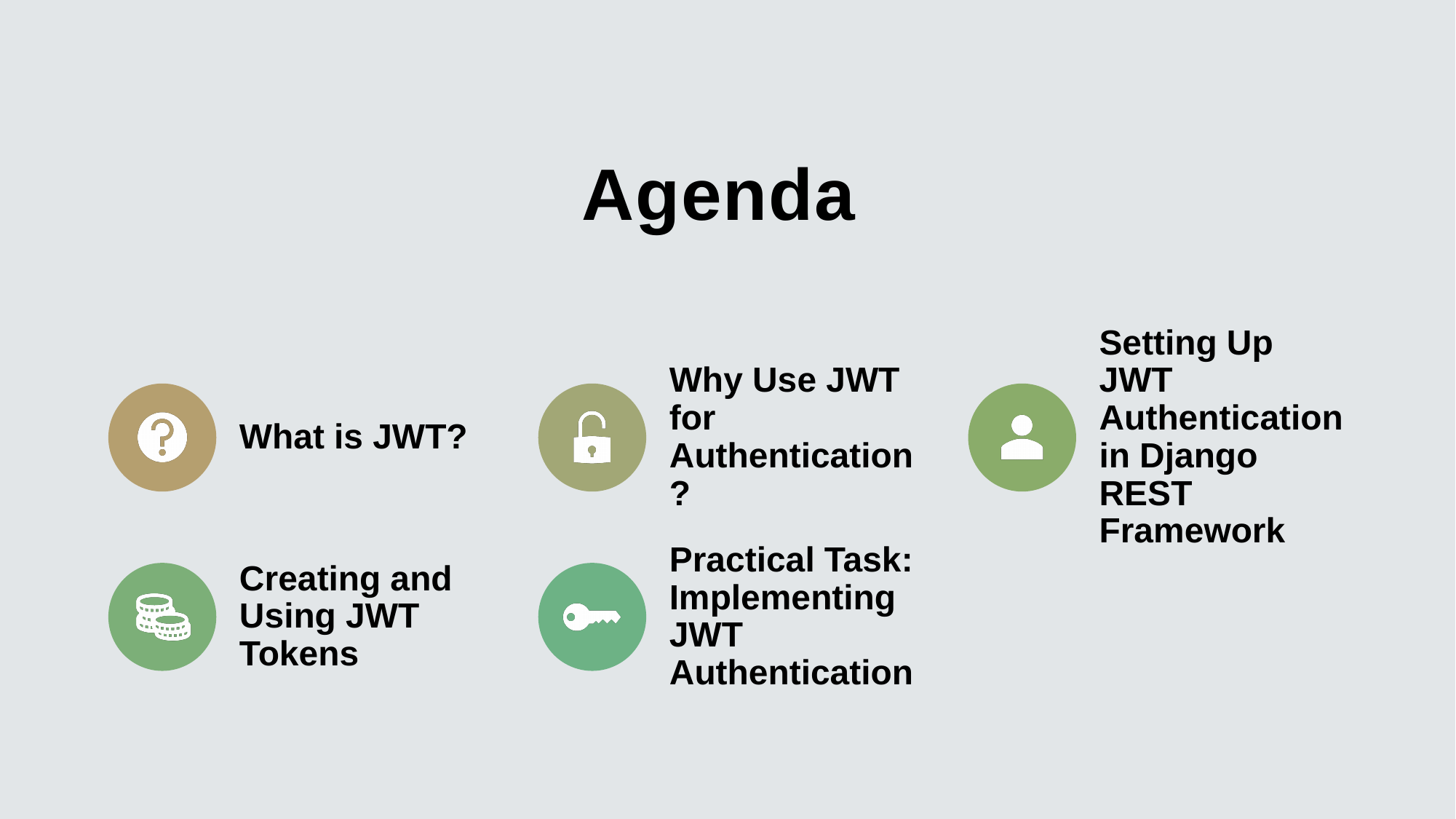

# Agenda
What is JWT?
Why Use JWT for Authentication?
Setting Up JWT Authentication in Django REST Framework
Creating and Using JWT Tokens
Practical Task: Implementing JWT Authentication